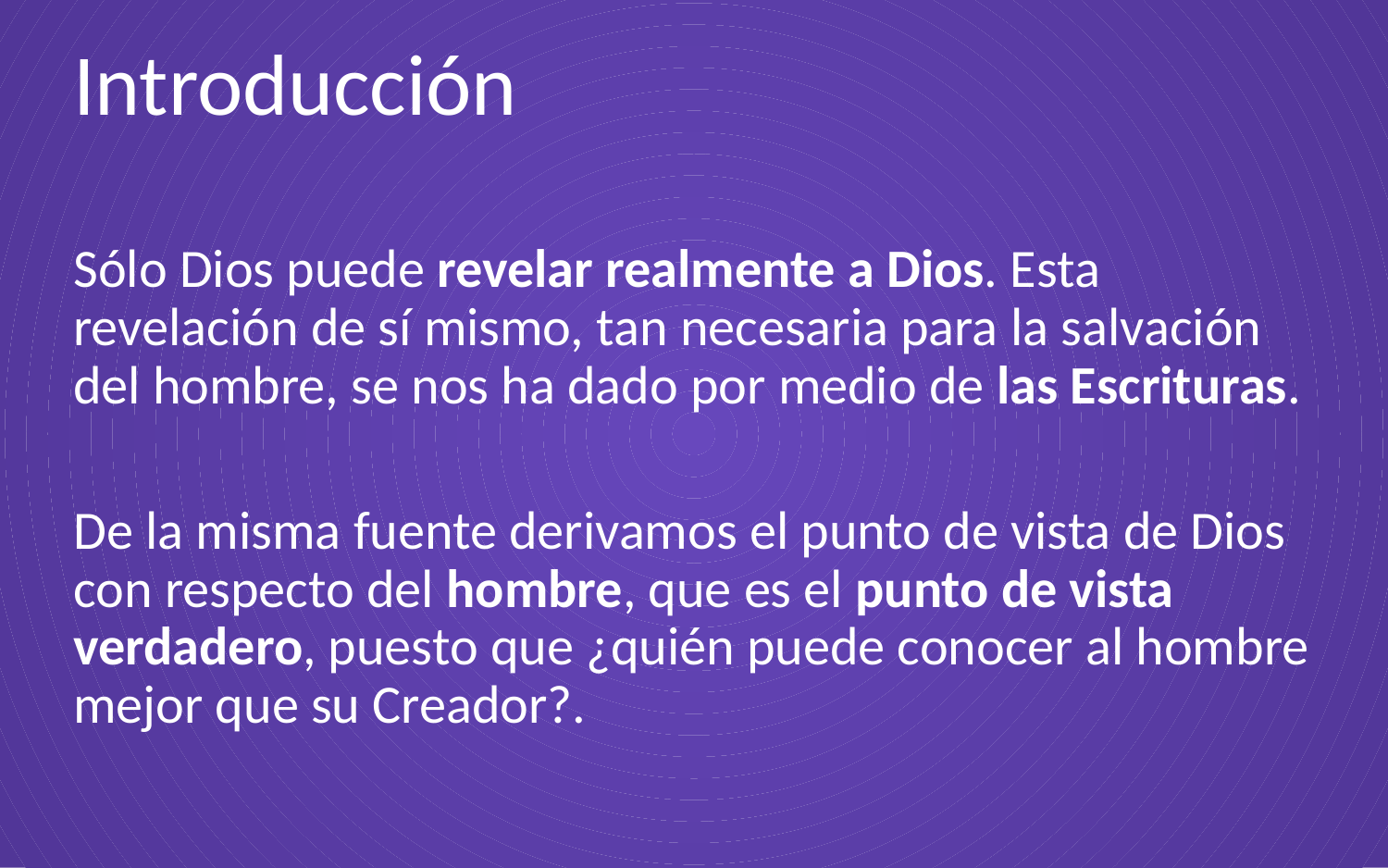

# Introducción
Sólo Dios puede revelar realmente a Dios. Esta revelación de sí mismo, tan necesaria para la salvación del hombre, se nos ha dado por medio de las Escrituras.

De la misma fuente derivamos el punto de vista de Dios con respecto del hombre, que es el punto de vista verdadero, puesto que ¿quién puede conocer al hombre mejor que su Creador?.